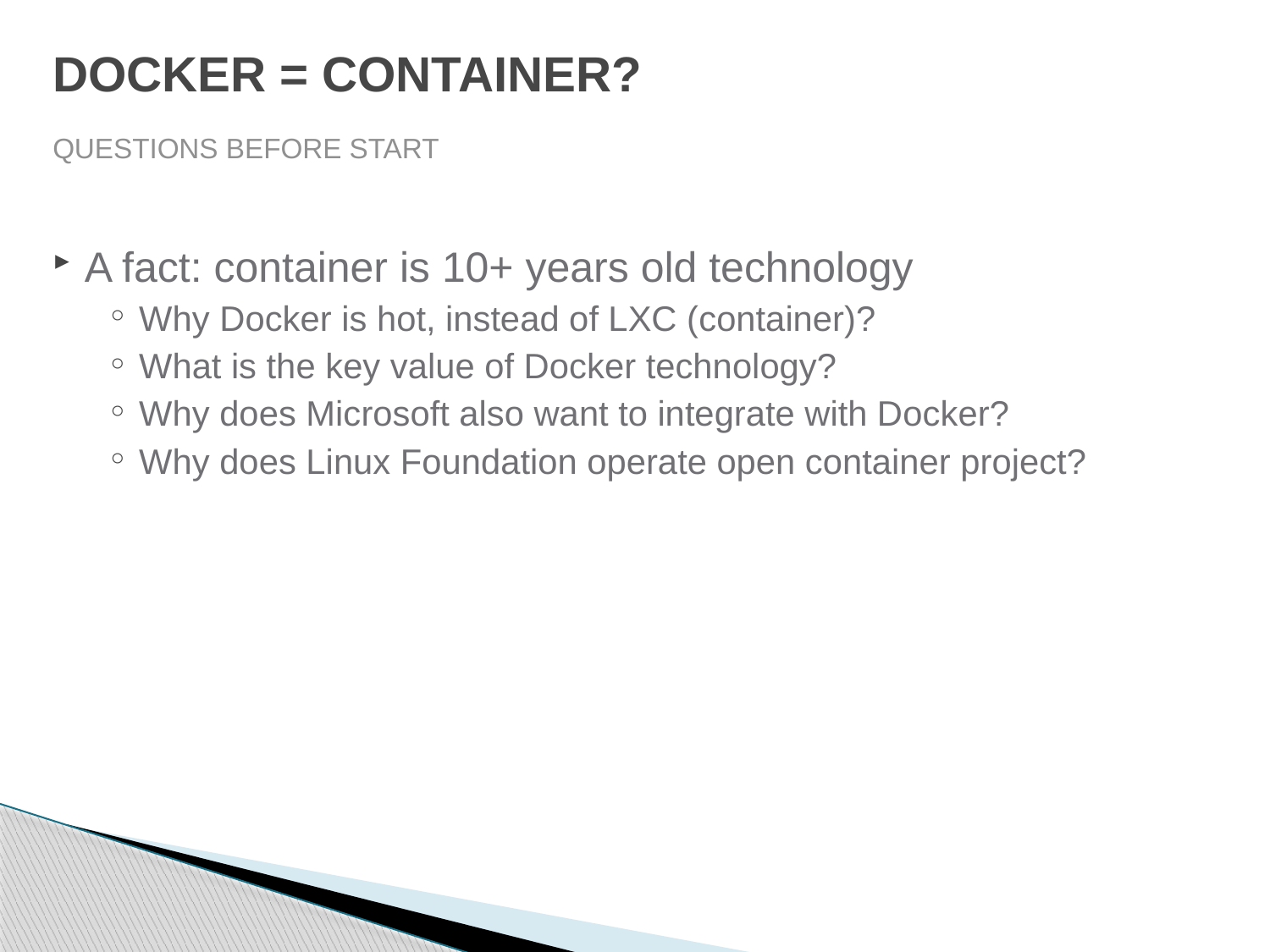

# Docker = Container?
Questions before start
A fact: container is 10+ years old technology
Why Docker is hot, instead of LXC (container)?
What is the key value of Docker technology?
Why does Microsoft also want to integrate with Docker?
Why does Linux Foundation operate open container project?